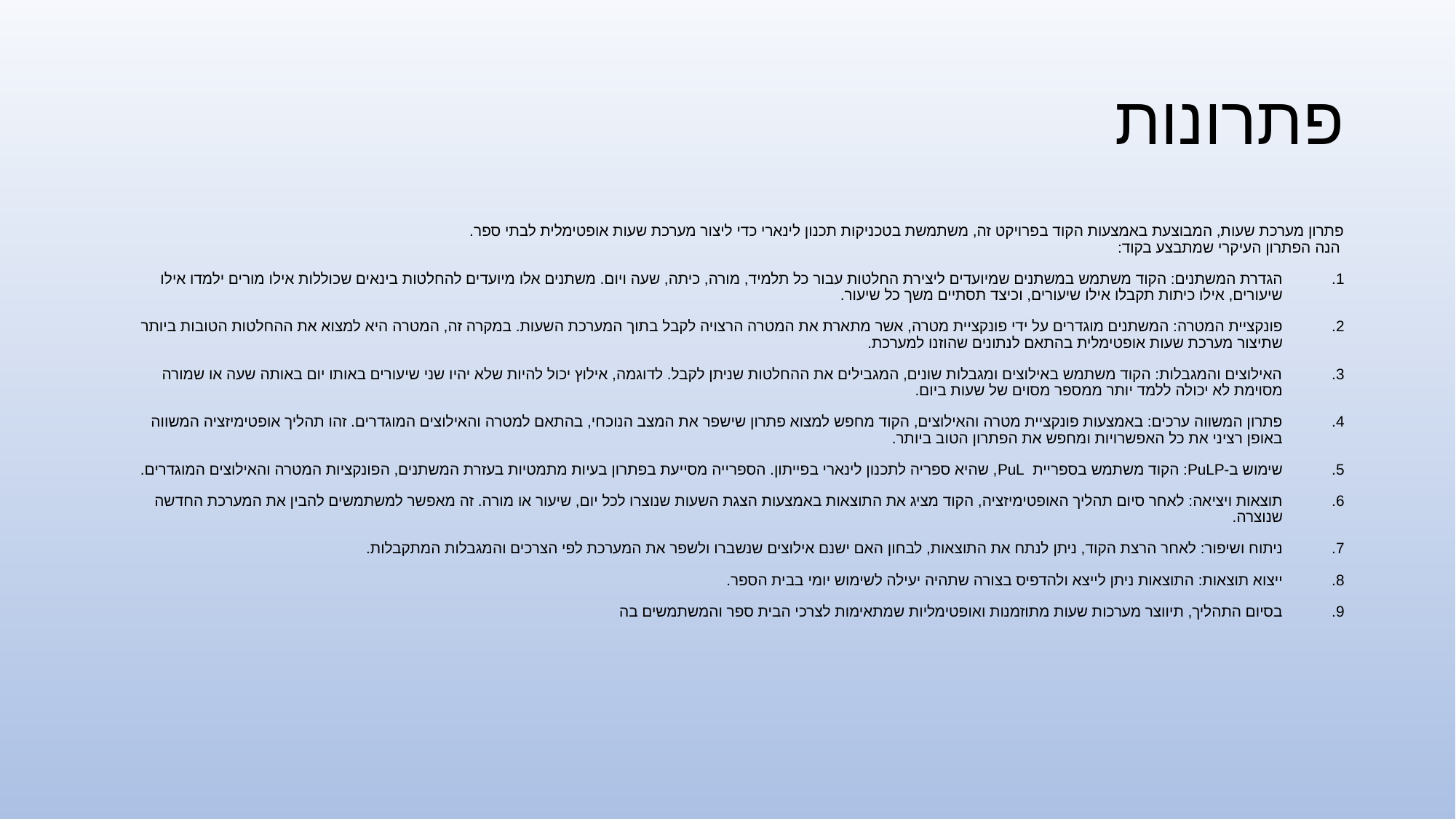

# פתרונות
פתרון מערכת שעות, המבוצעת באמצעות הקוד בפרויקט זה, משתמשת בטכניקות תכנון לינארי כדי ליצור מערכת שעות אופטימלית לבתי ספר.
 הנה הפתרון העיקרי שמתבצע בקוד:
הגדרת המשתנים: הקוד משתמש במשתנים שמיועדים ליצירת החלטות עבור כל תלמיד, מורה, כיתה, שעה ויום. משתנים אלו מיועדים להחלטות בינאים שכוללות אילו מורים ילמדו אילו שיעורים, אילו כיתות תקבלו אילו שיעורים, וכיצד תסתיים משך כל שיעור.
פונקציית המטרה: המשתנים מוגדרים על ידי פונקציית מטרה, אשר מתארת את המטרה הרצויה לקבל בתוך המערכת השעות. במקרה זה, המטרה היא למצוא את ההחלטות הטובות ביותר שתיצור מערכת שעות אופטימלית בהתאם לנתונים שהוזנו למערכת.
האילוצים והמגבלות: הקוד משתמש באילוצים ומגבלות שונים, המגבילים את ההחלטות שניתן לקבל. לדוגמה, אילוץ יכול להיות שלא יהיו שני שיעורים באותו יום באותה שעה או שמורה מסוימת לא יכולה ללמד יותר ממספר מסוים של שעות ביום.
פתרון המשווה ערכים: באמצעות פונקציית מטרה והאילוצים, הקוד מחפש למצוא פתרון שישפר את המצב הנוכחי, בהתאם למטרה והאילוצים המוגדרים. זהו תהליך אופטימיזציה המשווה באופן רציני את כל האפשרויות ומחפש את הפתרון הטוב ביותר.
שימוש ב-PuLP: הקוד משתמש בספריית  PuL, שהיא ספריה לתכנון לינארי בפייתון. הספרייה מסייעת בפתרון בעיות מתמטיות בעזרת המשתנים, הפונקציות המטרה והאילוצים המוגדרים.
תוצאות ויציאה: לאחר סיום תהליך האופטימיזציה, הקוד מציג את התוצאות באמצעות הצגת השעות שנוצרו לכל יום, שיעור או מורה. זה מאפשר למשתמשים להבין את המערכת החדשה שנוצרה.
ניתוח ושיפור: לאחר הרצת הקוד, ניתן לנתח את התוצאות, לבחון האם ישנם אילוצים שנשברו ולשפר את המערכת לפי הצרכים והמגבלות המתקבלות.
ייצוא תוצאות: התוצאות ניתן לייצא ולהדפיס בצורה שתהיה יעילה לשימוש יומי בבית הספר.
בסיום התהליך, תיווצר מערכות שעות מתוזמנות ואופטימליות שמתאימות לצרכי הבית ספר והמשתמשים בה